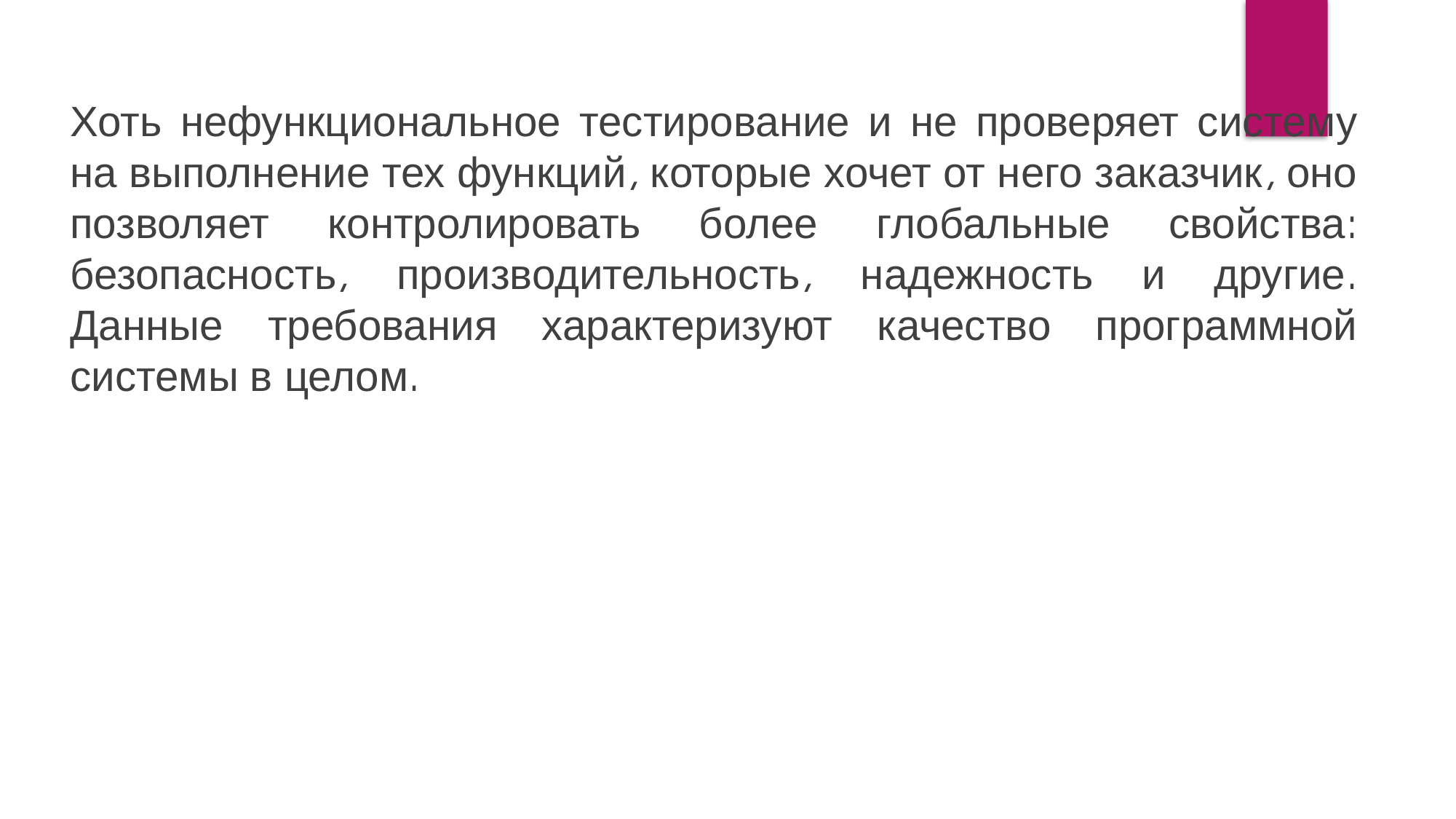

Хоть нефункциональное тестирование и не проверяет систему на выполнение тех функций, которые хочет от него заказчик, оно позволяет контролировать более глобальные свойства: безопасность, производительность, надежность и другие. Данные требования характеризуют качество программной системы в целом.